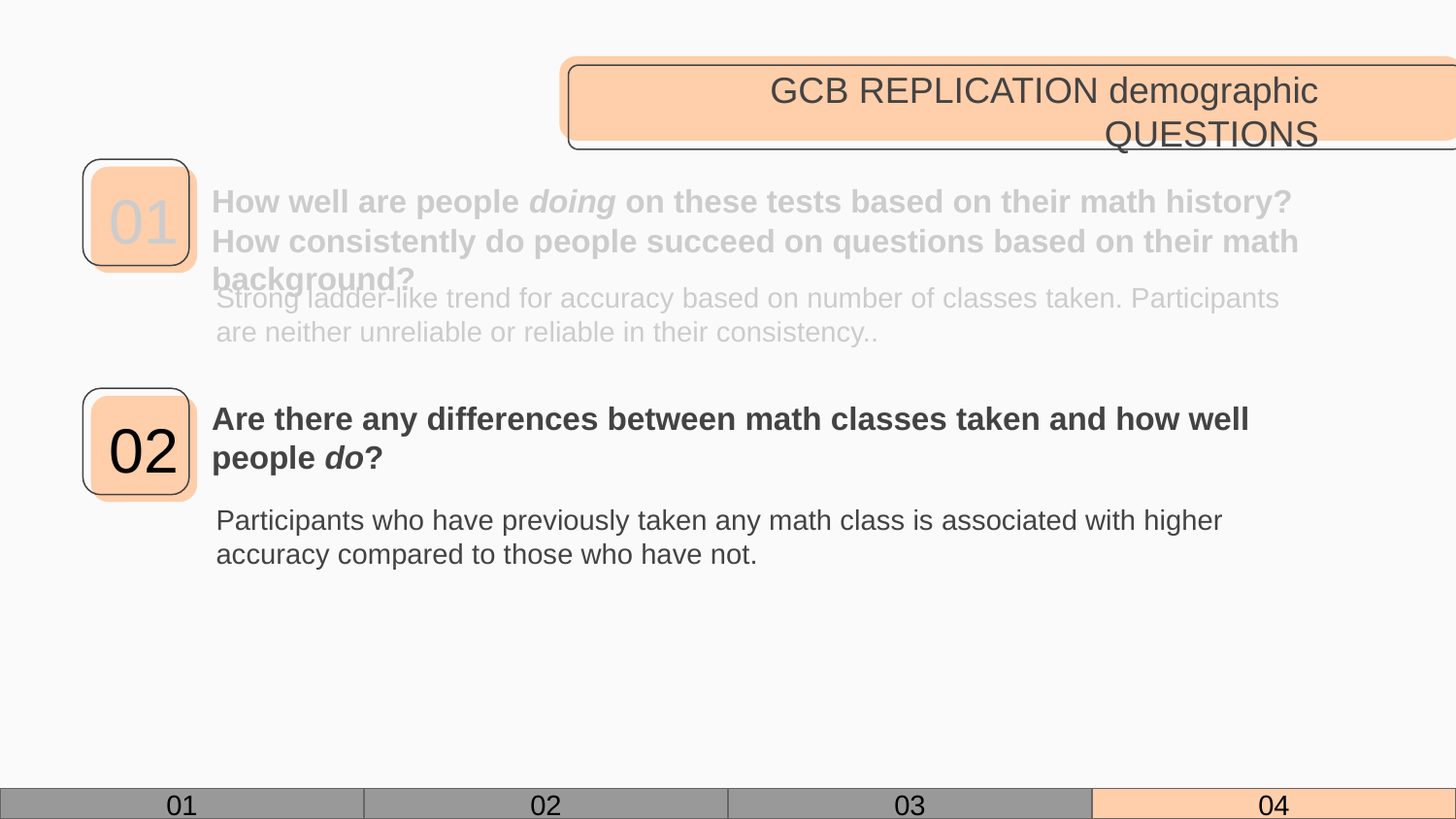

GCB REPLICATION demographic QUESTIONS

01
# How well are people doing on these tests based on their math history?
How consistently do people succeed on questions based on their math background?
Strong ladder-like trend for accuracy based on number of classes taken. Participants are neither unreliable or reliable in their consistency..

Are there any differences between math classes taken and how well people do?

02
Participants who have previously taken any math class is associated with higher accuracy compared to those who have not.

01
02
03
04